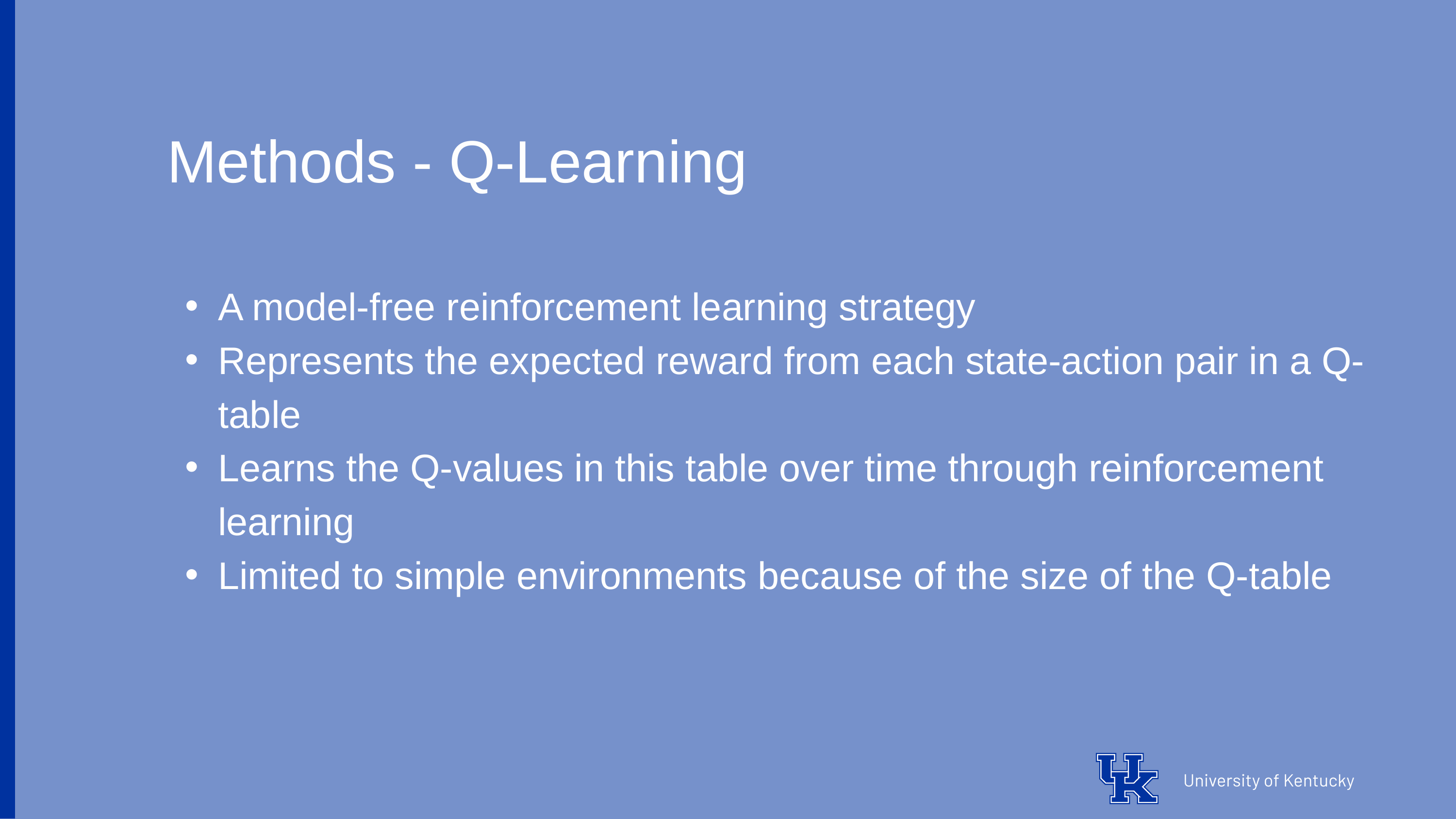

Methods - Q-Learning
A model-free reinforcement learning strategy
Represents the expected reward from each state-action pair in a Q-table
Learns the Q-values in this table over time through reinforcement learning
Limited to simple environments because of the size of the Q-table

University of Kentucky